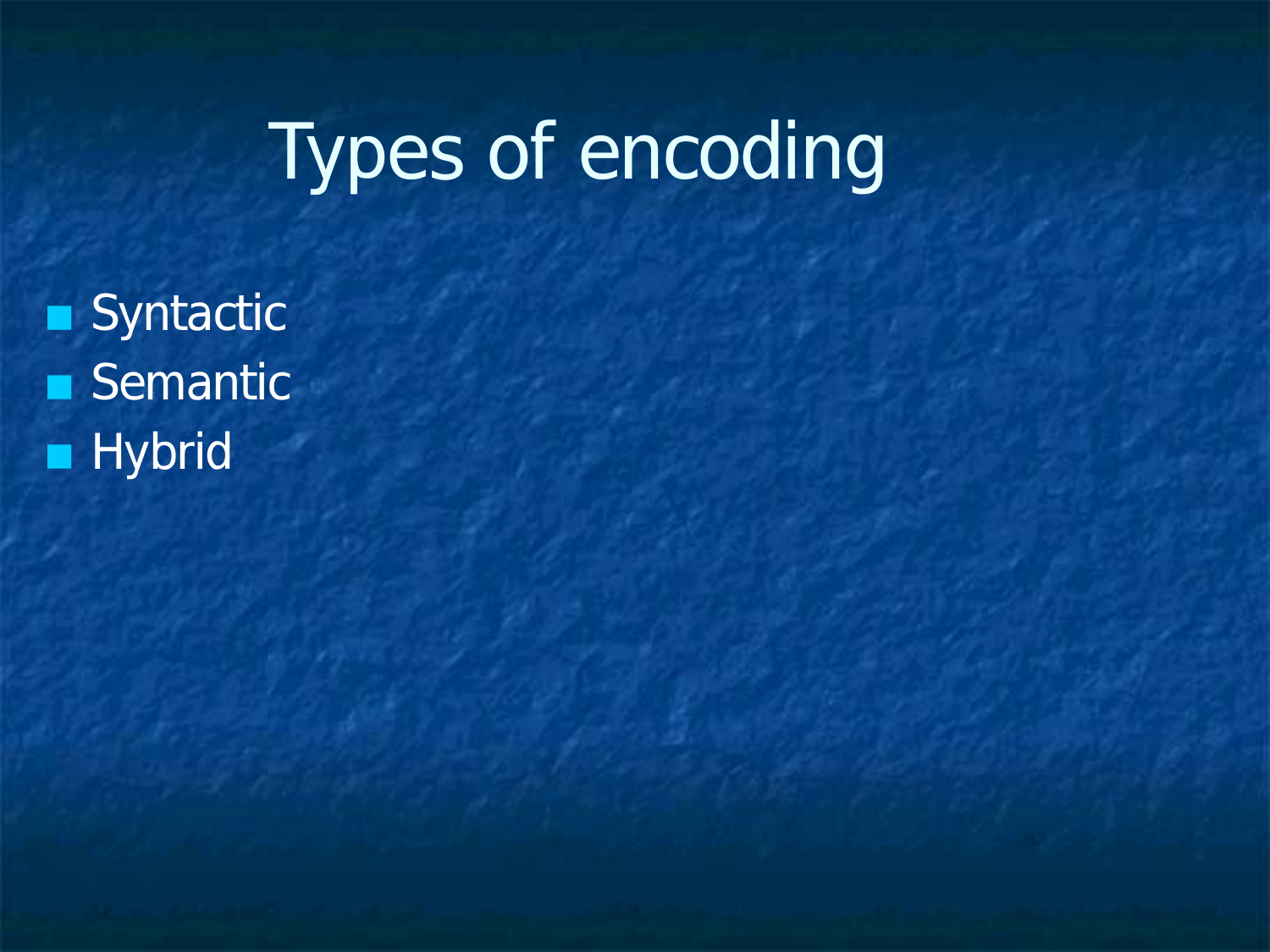

# Types of encoding
Syntactic
Semantic
Hybrid